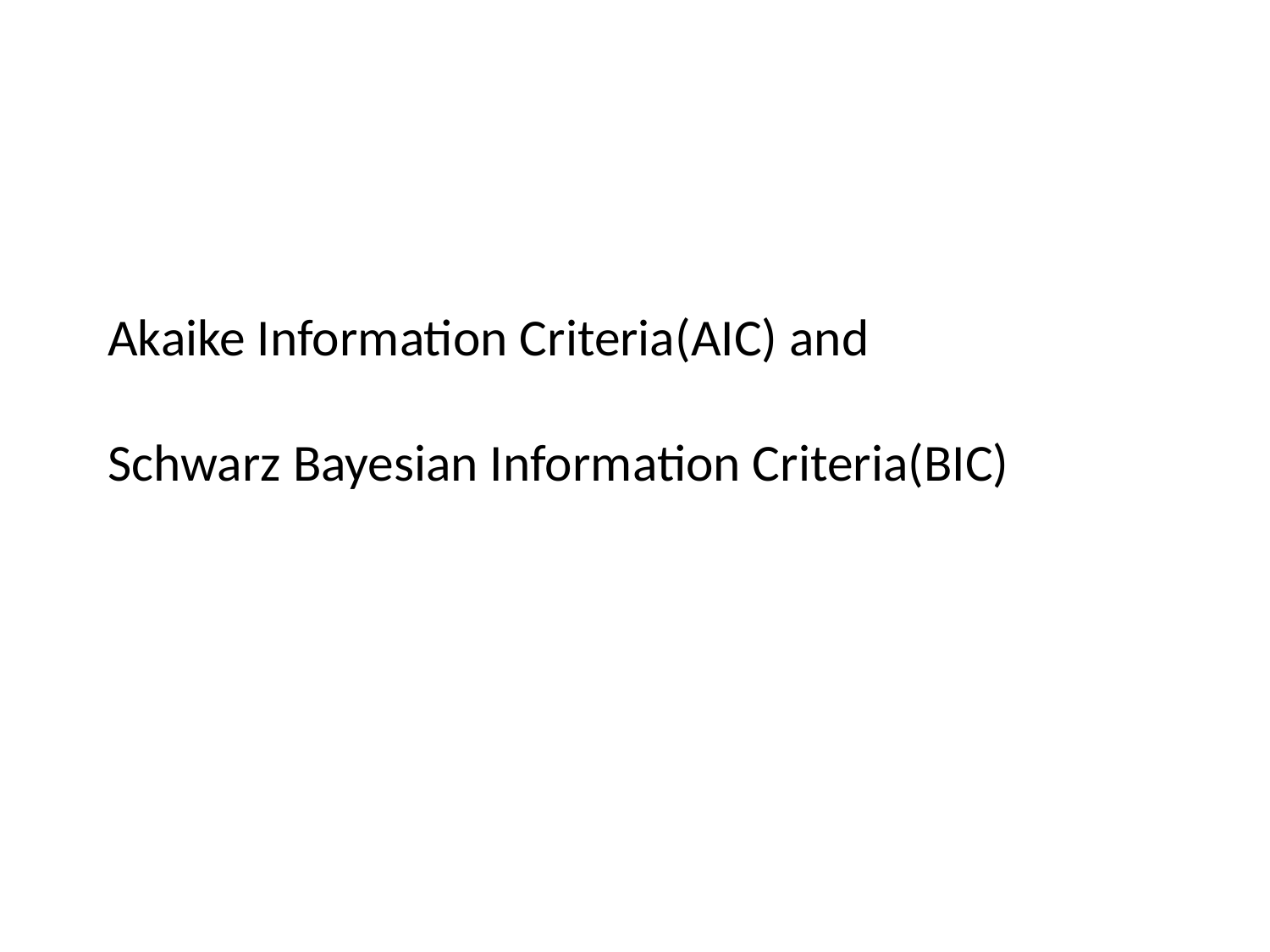

# Akaike Information Criteria(AIC) and Schwarz Bayesian Information Criteria(BIC)